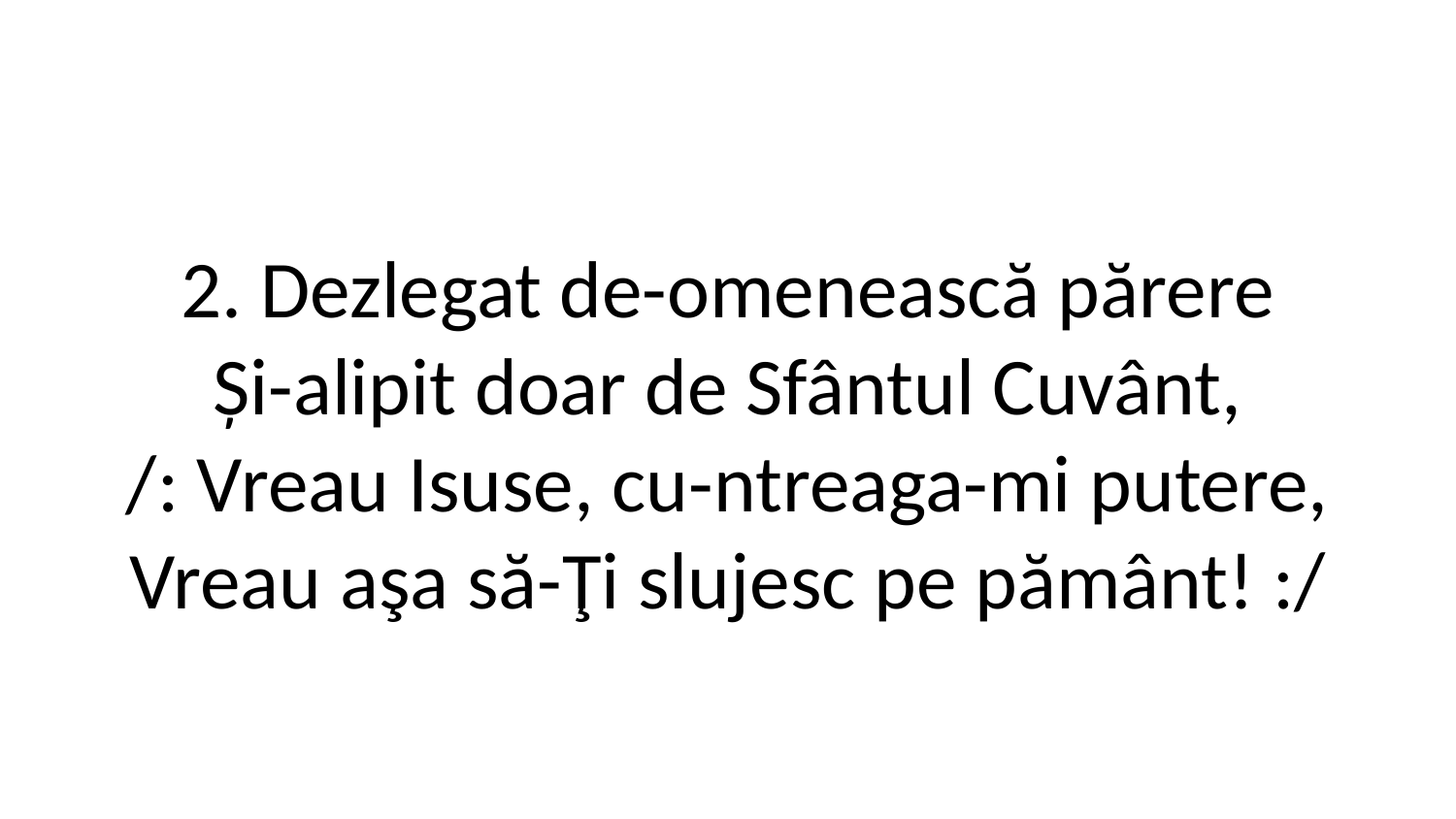

2. Dezlegat de-omenească părere
Și-alipit doar de Sfântul Cuvânt,
/: Vreau Isuse, cu-ntreaga-mi putere,
Vreau aşa să-Ţi slujesc pe pământ! :/